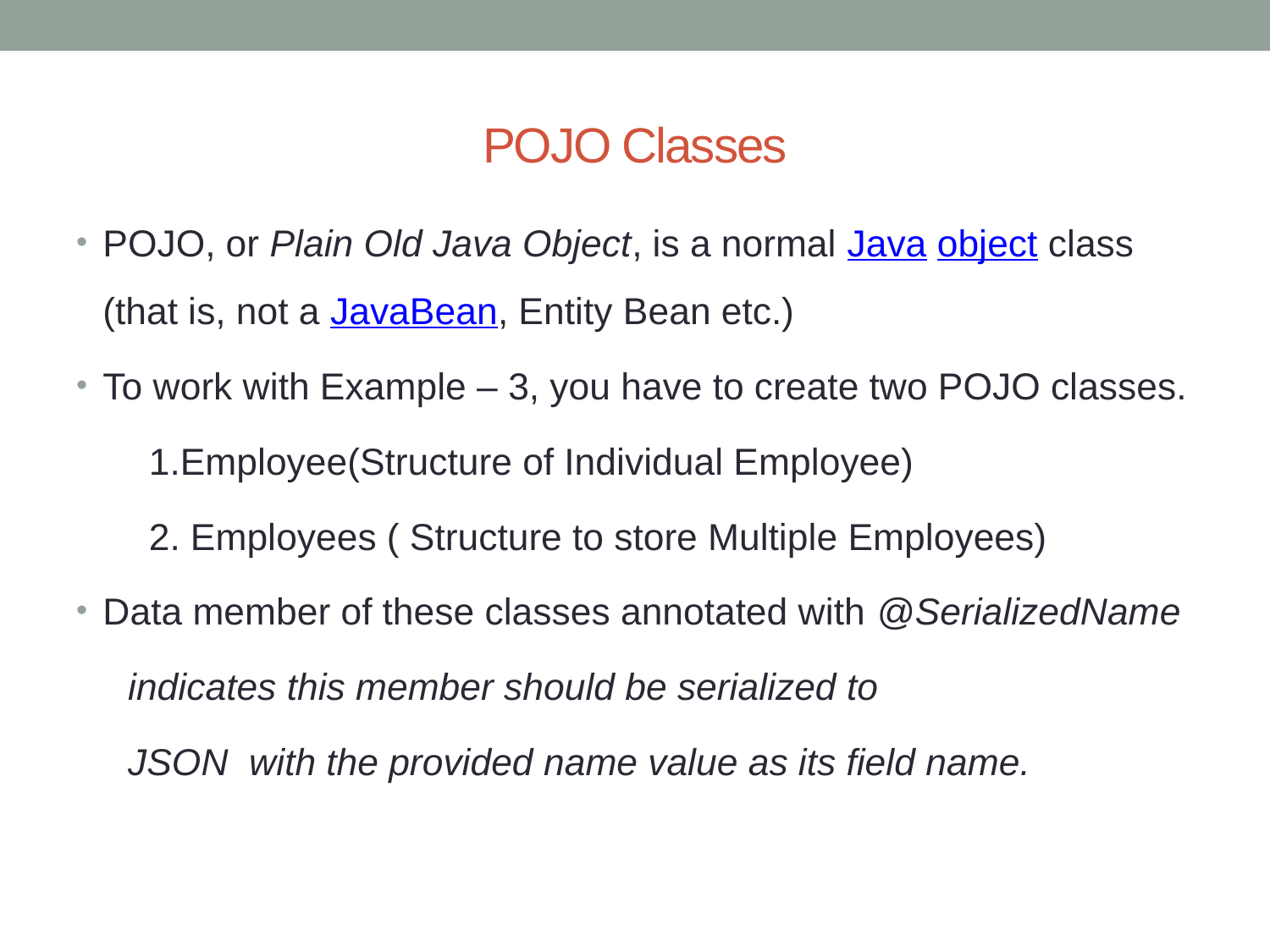

# POJO Classes
POJO, or Plain Old Java Object, is a normal Java object class (that is, not a JavaBean, Entity Bean etc.)
To work with Example – 3, you have to create two POJO classes.
       1.Employee(Structure of Individual Employee)
       2. Employees ( Structure to store Multiple Employees)
Data member of these classes annotated with @SerializedName
     indicates this member should be serialized to
     JSON  with the provided name value as its field name.